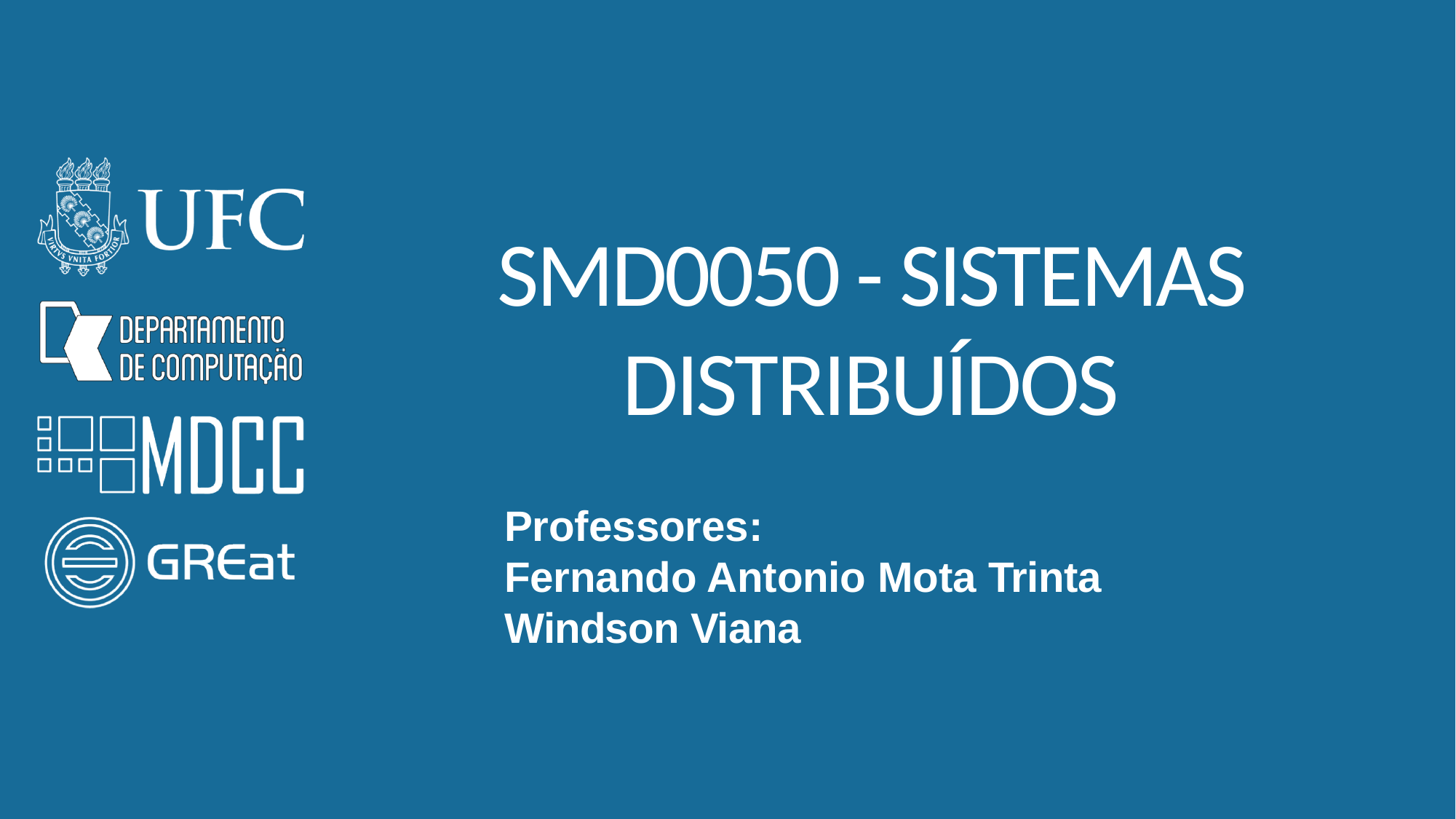

# SMD0050 - SISTEMAS DISTRIBUÍDOS
Professores:
Fernando Antonio Mota Trinta
Windson Viana